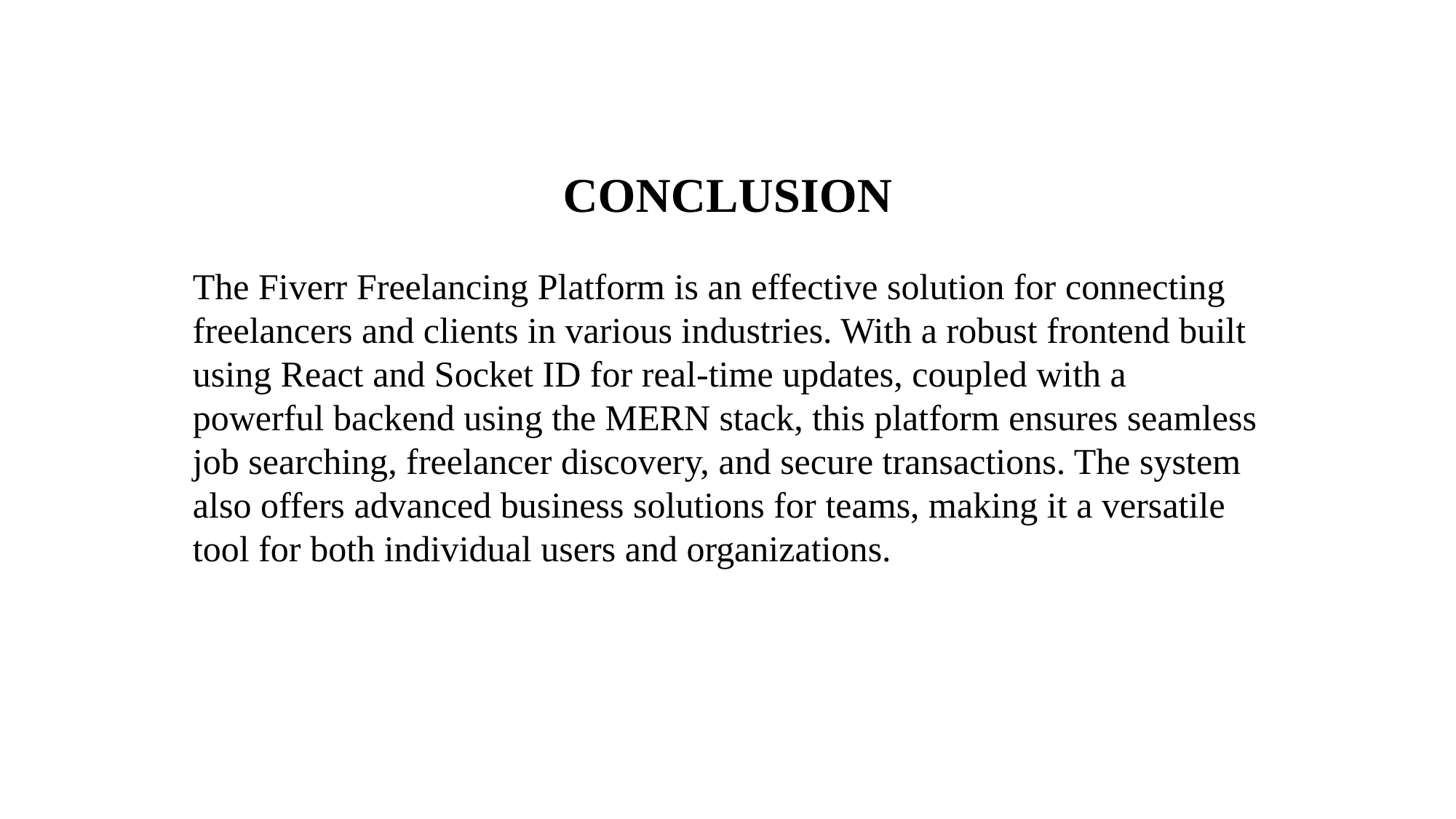

# CONCLUSION
The Fiverr Freelancing Platform is an effective solution for connecting freelancers and clients in various industries. With a robust frontend built using React and Socket ID for real-time updates, coupled with a powerful backend using the MERN stack, this platform ensures seamless job searching, freelancer discovery, and secure transactions. The system also offers advanced business solutions for teams, making it a versatile tool for both individual users and organizations.